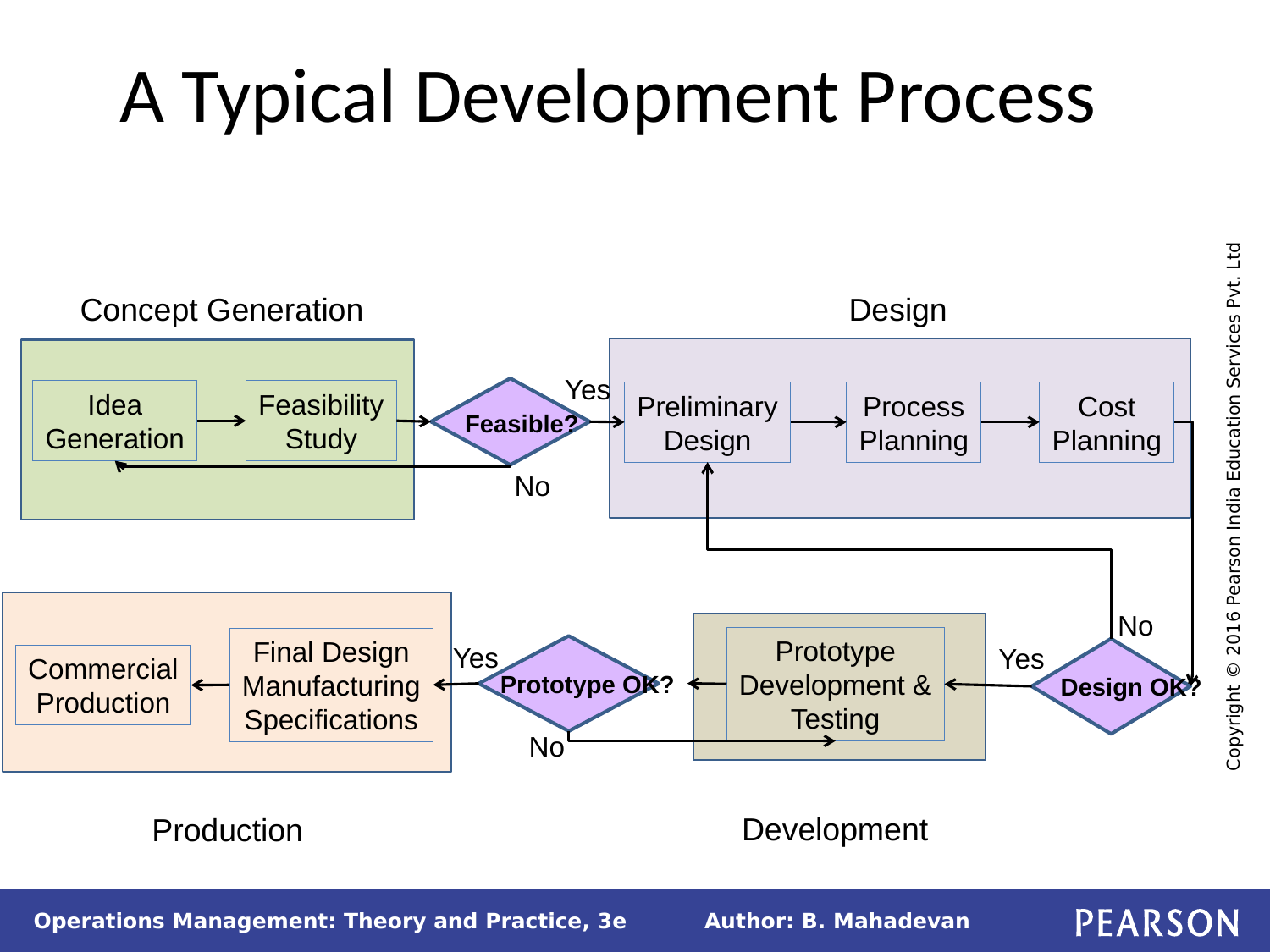

# A Typical Development Process
Concept Generation
Design

Yes

Idea
Generation
Feasibility
Study
Preliminary
Design
Process
Planning
Cost
Planning
Feasible?
No

No

Prototype
Development &
Testing
Final Design
Manufacturing
Specifications
Yes
Yes

Commercial
Production
Prototype OK?
Design OK?
No
Development
Production